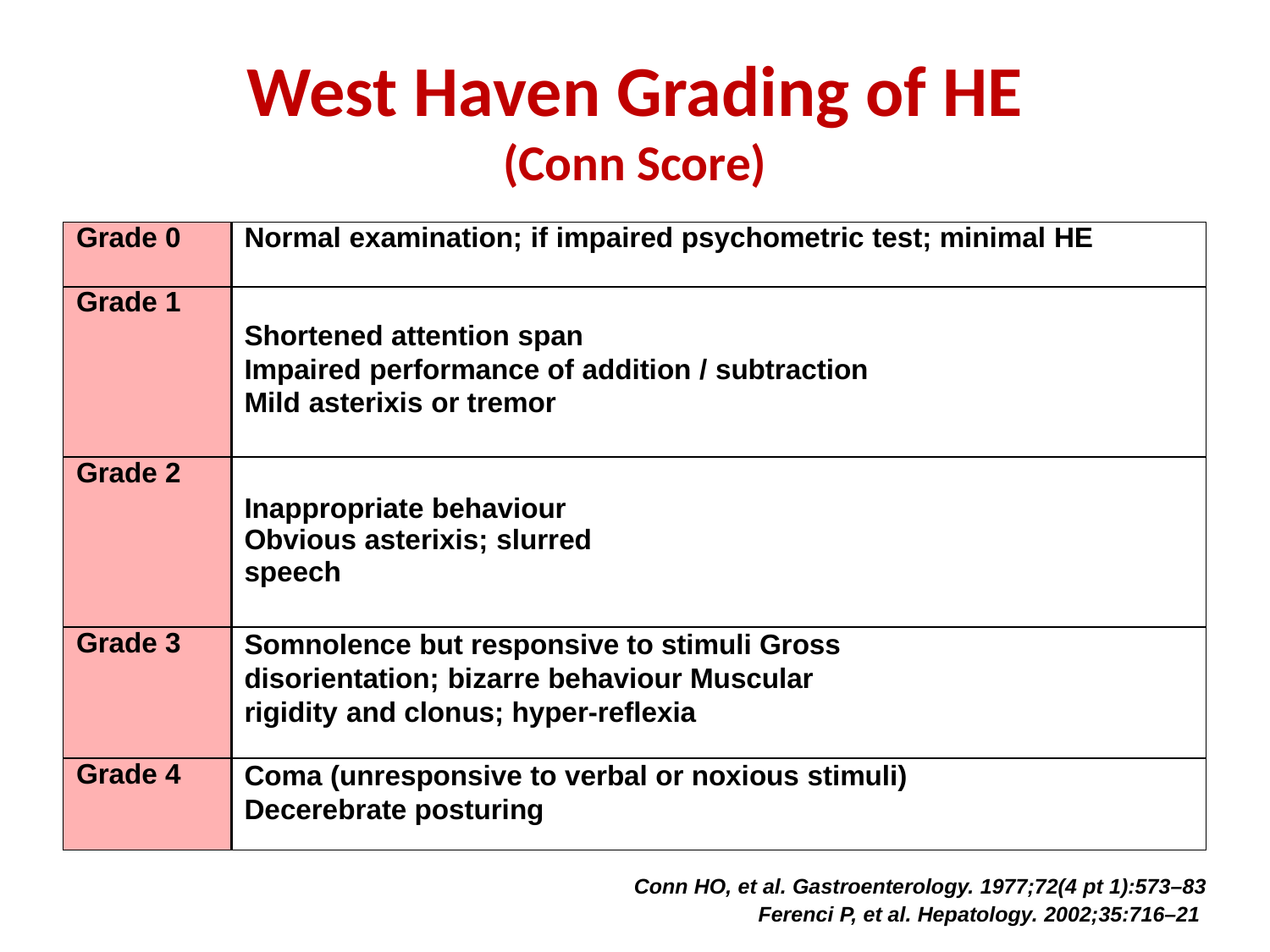

# West Haven Grading of HE (Conn Score)

Grade 0

Normal examination; if impaired psychometric test; minimal HE

Grade 1
Mild lack of awareness
Shortened attention span
Impaired performance of addition / subtraction
Mild asterixis or tremor

Grade 2
Lethargy Disorientated Inappropriate behaviour
Obvious asterixis; slurred speech

Grade 3
Somnolence but responsive to stimuli Gross disorientation; bizarre behaviour Muscular rigidity and clonus; hyper-reflexia

Grade 4
Coma (unresponsive to verbal or noxious stimuli) Decerebrate posturing
           Conn HO, et al. Gastroenterology. 1977;72(4 pt 1):573–83
Ferenci P, et al. Hepatology. 2002;35:716–21